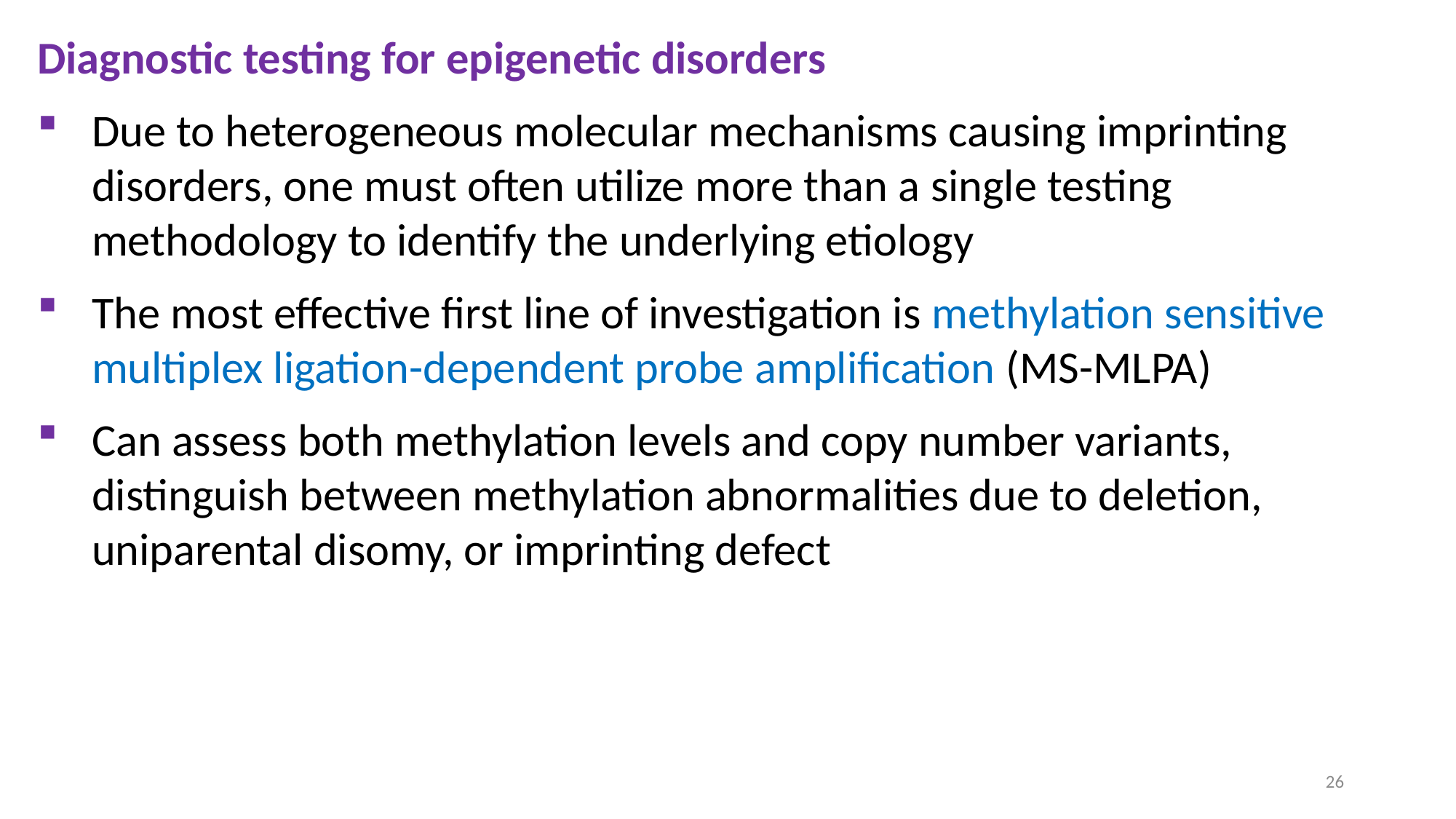

Diagnostic testing for epigenetic disorders
Due to heterogeneous molecular mechanisms causing imprinting disorders, one must often utilize more than a single testing methodology to identify the underlying etiology
The most effective first line of investigation is methylation sensitive multiplex ligation-dependent probe amplification (MS-MLPA)
Can assess both methylation levels and copy number variants, distinguish between methylation abnormalities due to deletion, uniparental disomy, or imprinting defect
26